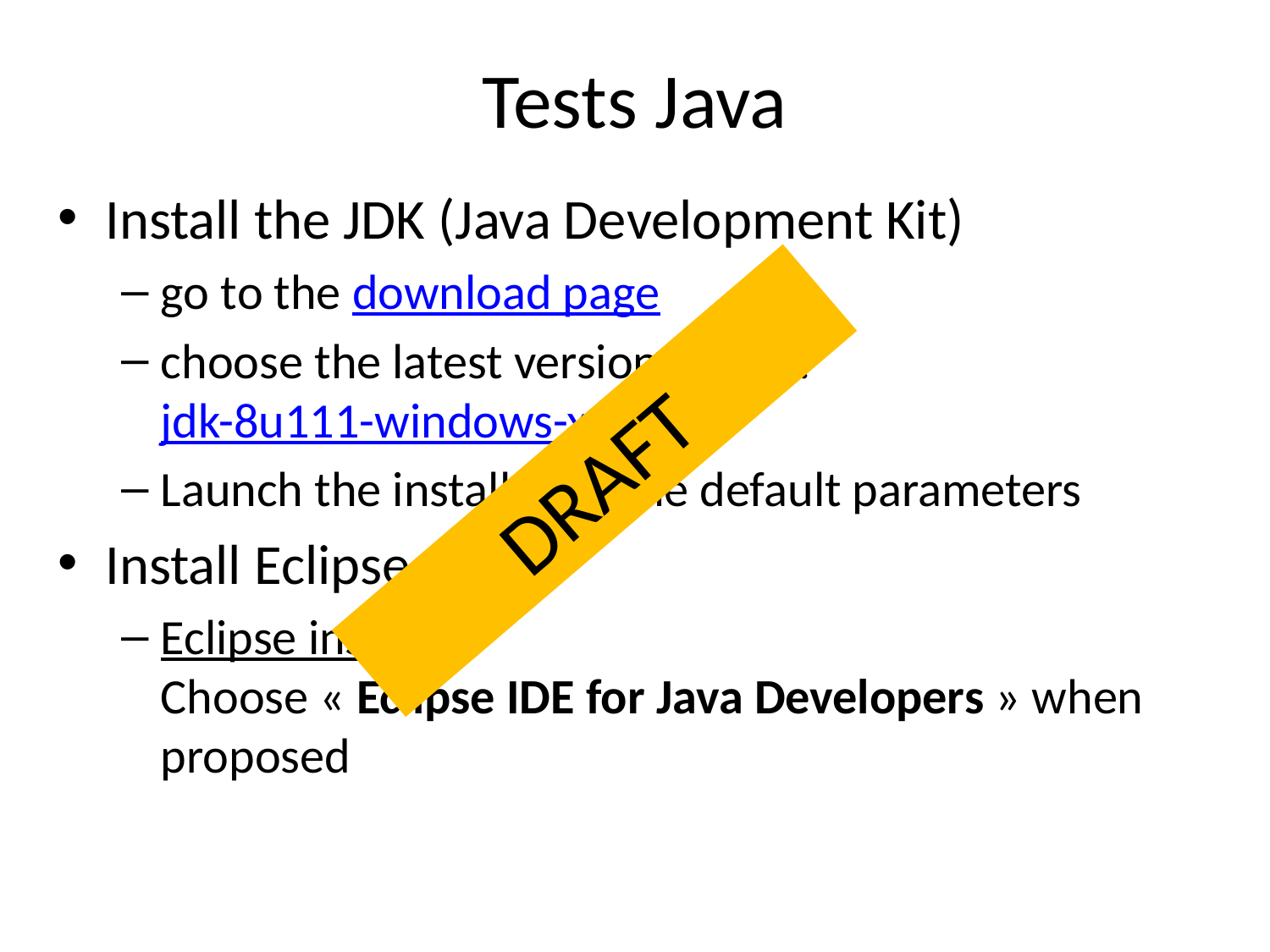

# Tests Java
Install the JDK (Java Development Kit)
go to the download page
choose the latest version (today: jdk-8u111-windows-x64)
Launch the install with the default parameters
Install Eclipse
Eclipse installer
Choose « Eclipse IDE for Java Developers » when proposed

DRAFT